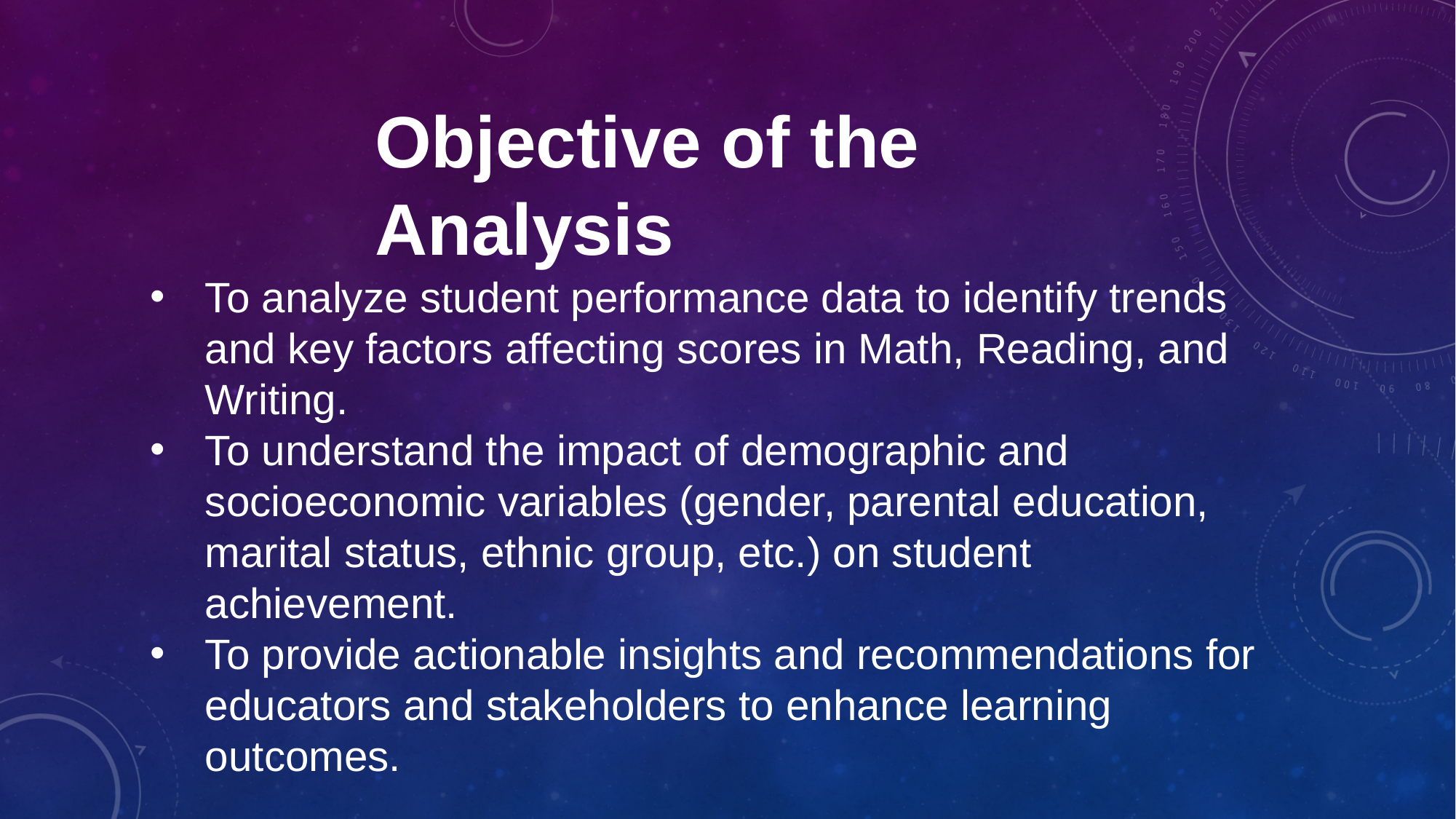

Objective of the Analysis
To analyze student performance data to identify trends and key factors affecting scores in Math, Reading, and Writing.
To understand the impact of demographic and socioeconomic variables (gender, parental education, marital status, ethnic group, etc.) on student achievement.
To provide actionable insights and recommendations for educators and stakeholders to enhance learning outcomes.